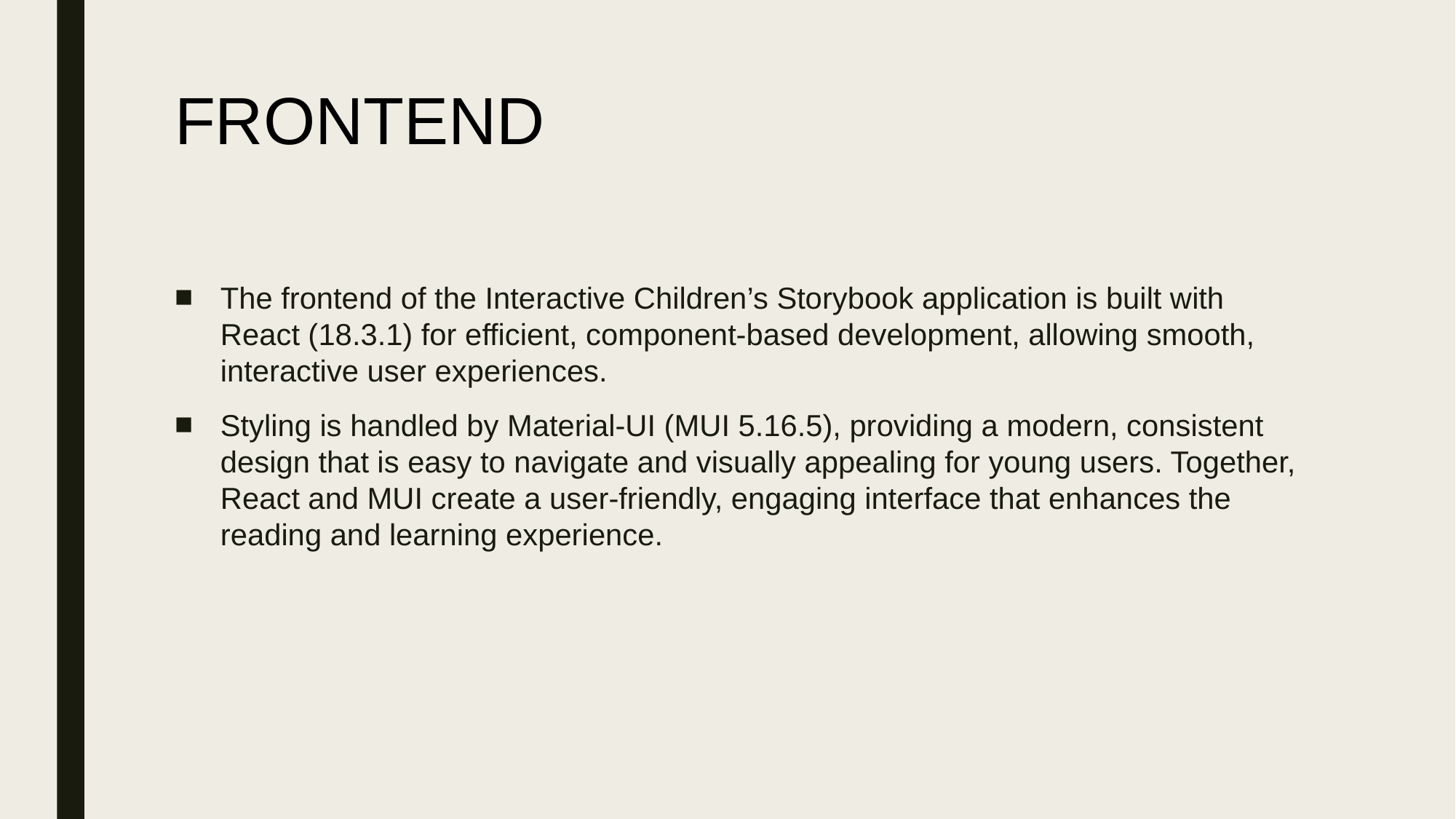

# FRONTEND
The frontend of the Interactive Children’s Storybook application is built with React (18.3.1) for efficient, component-based development, allowing smooth, interactive user experiences.
Styling is handled by Material-UI (MUI 5.16.5), providing a modern, consistent design that is easy to navigate and visually appealing for young users. Together, React and MUI create a user-friendly, engaging interface that enhances the reading and learning experience.